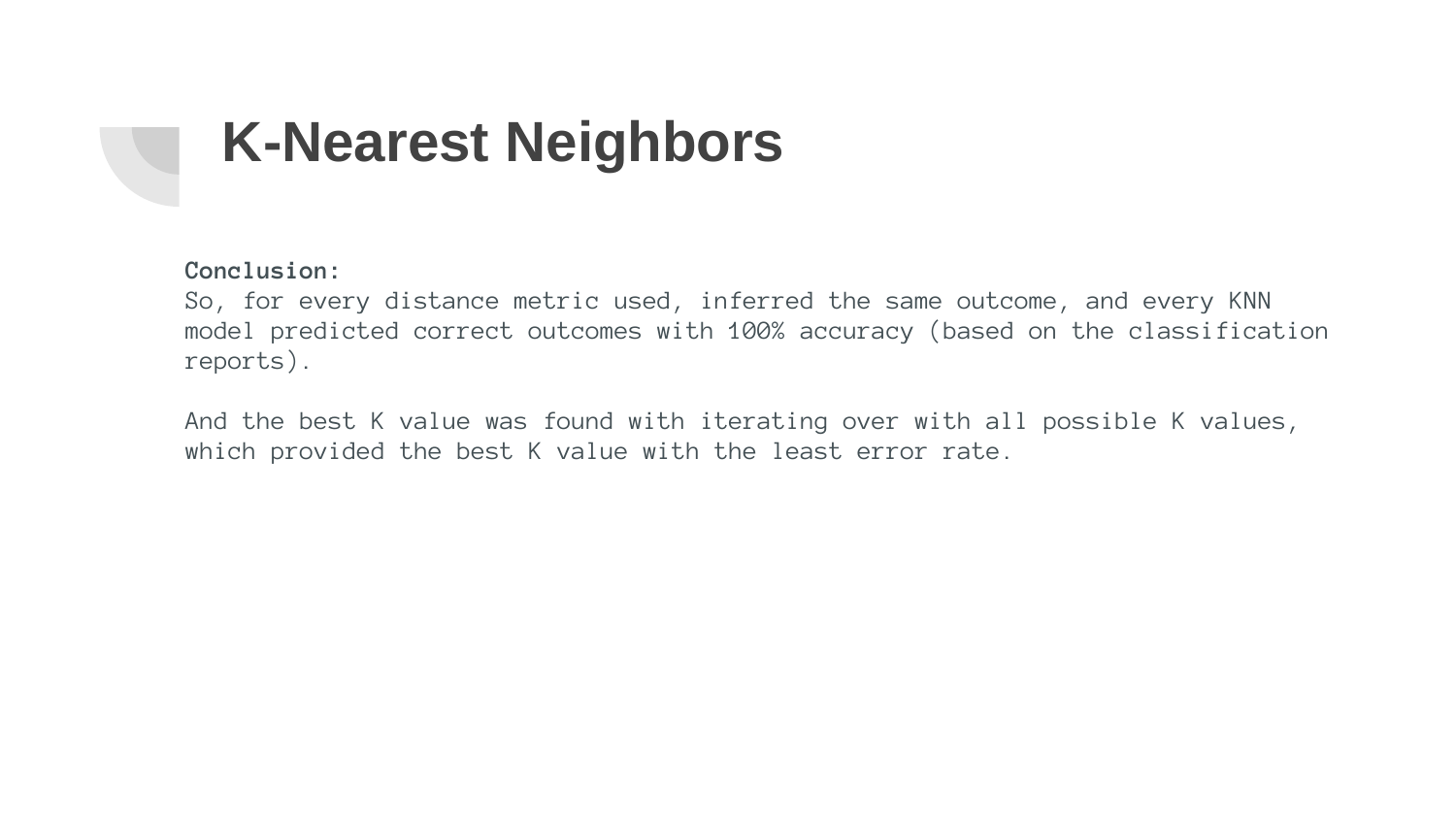

# K-Nearest Neighbors
Conclusion:
So, for every distance metric used, inferred the same outcome, and every KNN model predicted correct outcomes with 100% accuracy (based on the classification reports).

And the best K value was found with iterating over with all possible K values, which provided the best K value with the least error rate.